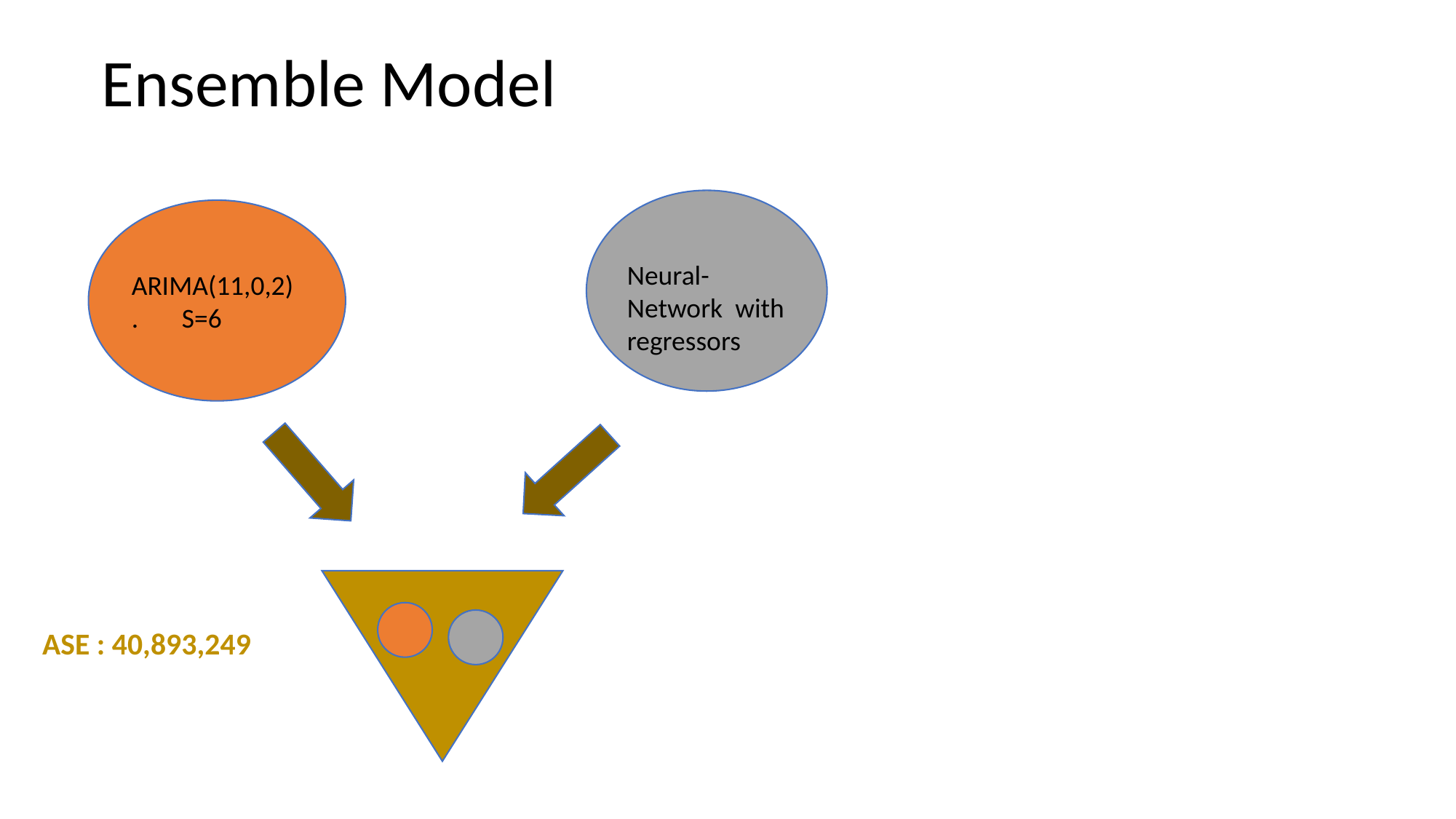

# Ensemble Model

Neural-Network  with regressors

ARIMA(11,0,2) .       S=6

ASE : 40,893,249